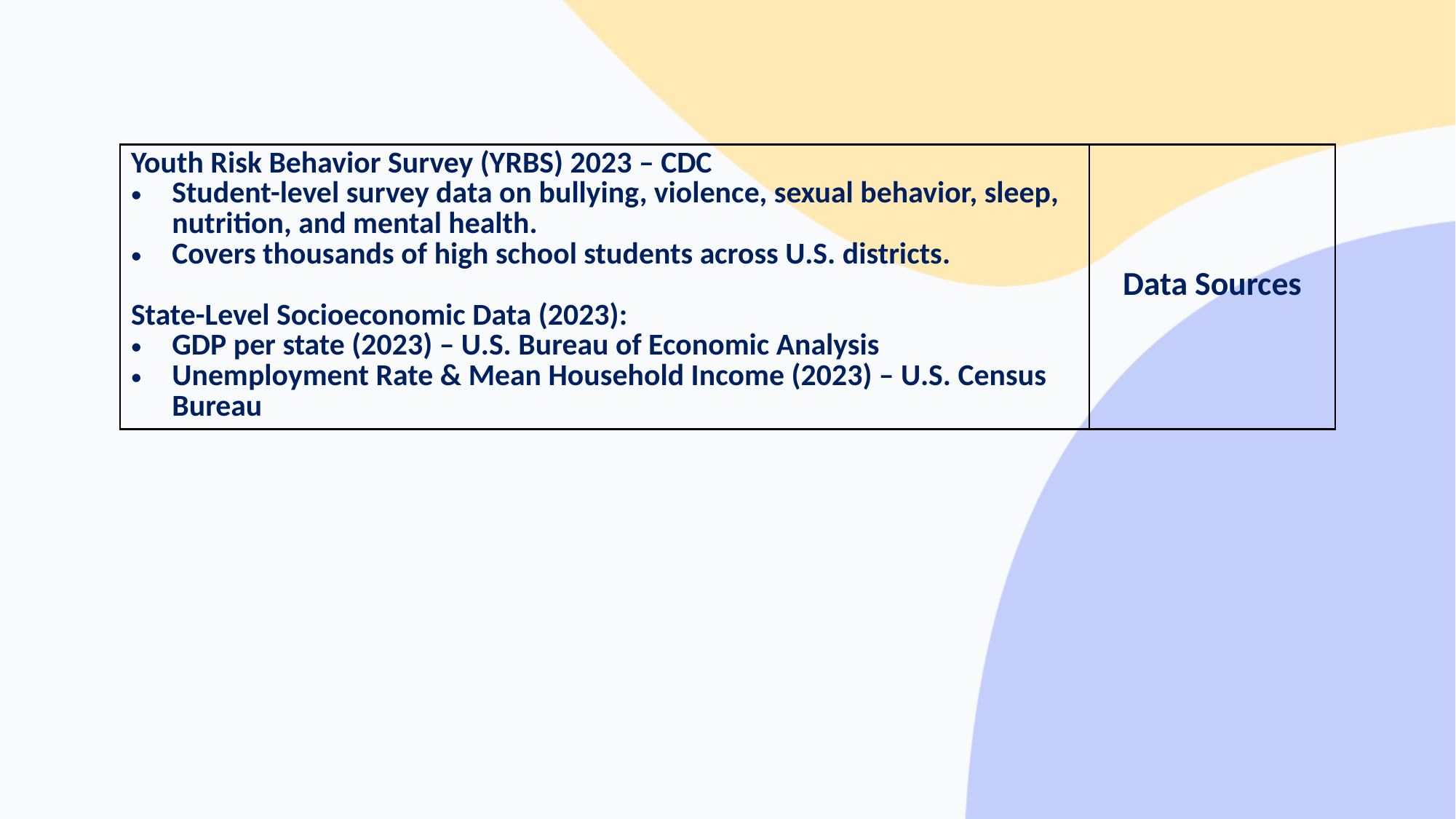

| Youth Risk Behavior Survey (YRBS) 2023 – CDC Student-level survey data on bullying, violence, sexual behavior, sleep, nutrition, and mental health. Covers thousands of high school students across U.S. districts. State-Level Socioeconomic Data (2023): GDP per state (2023) – U.S. Bureau of Economic Analysis Unemployment Rate & Mean Household Income (2023) – U.S. Census Bureau | Data Sources |
| --- | --- |